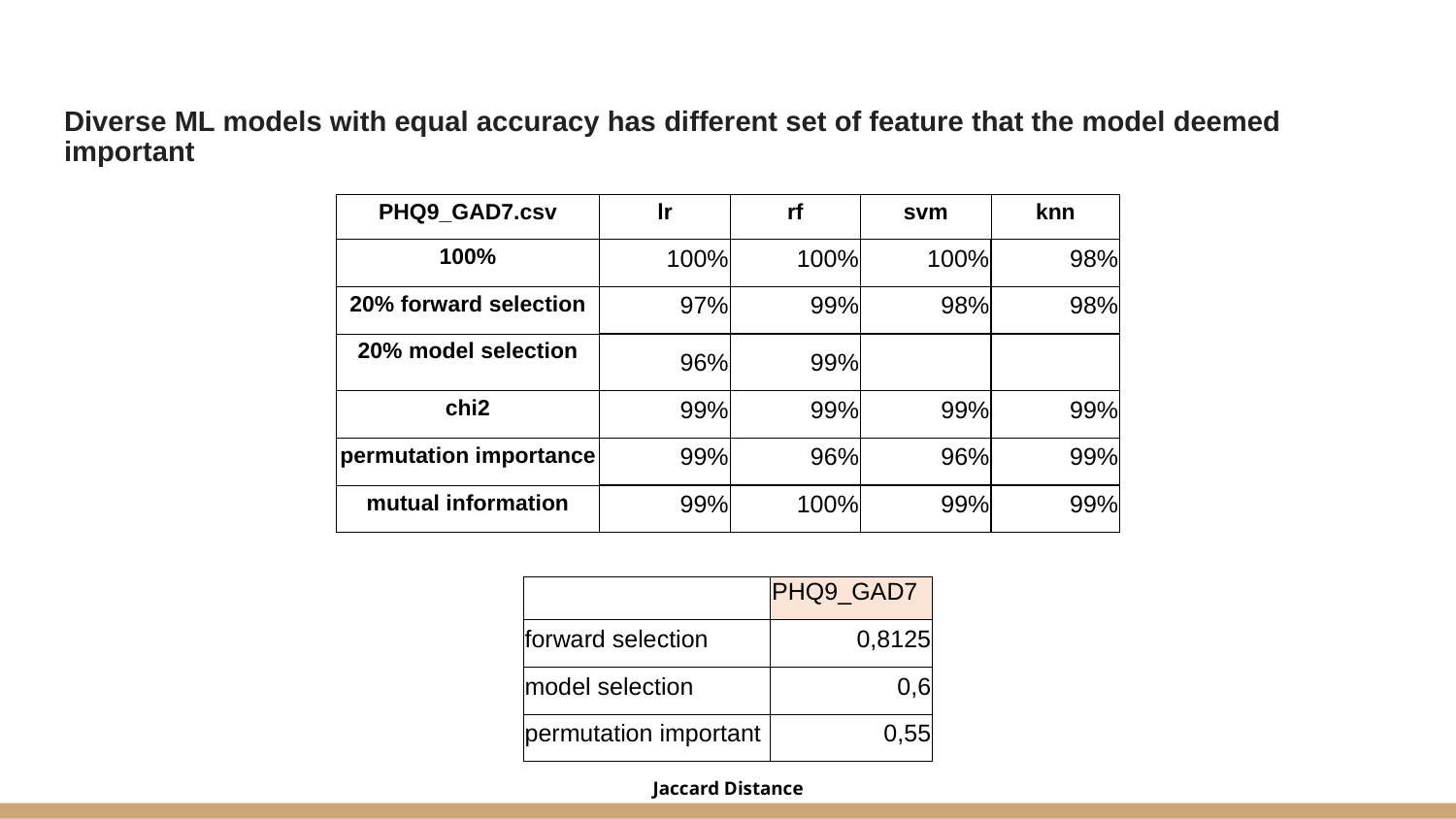

# Diverse ML models with equal accuracy has different set of feature that the model deemed important
| PHQ9\_GAD7.csv | lr | rf | svm | knn |
| --- | --- | --- | --- | --- |
| 100% | 100% | 100% | 100% | 98% |
| 20% forward selection | 97% | 99% | 98% | 98% |
| 20% model selection | 96% | 99% |  |  |
| chi2 | 99% | 99% | 99% | 99% |
| permutation importance | 99% | 96% | 96% | 99% |
| mutual information | 99% | 100% | 99% | 99% |
|  | PHQ9\_GAD7 |
| --- | --- |
| forward selection | 0,8125 |
| model selection | 0,6 |
| permutation important | 0,55 |
Jaccard Distance